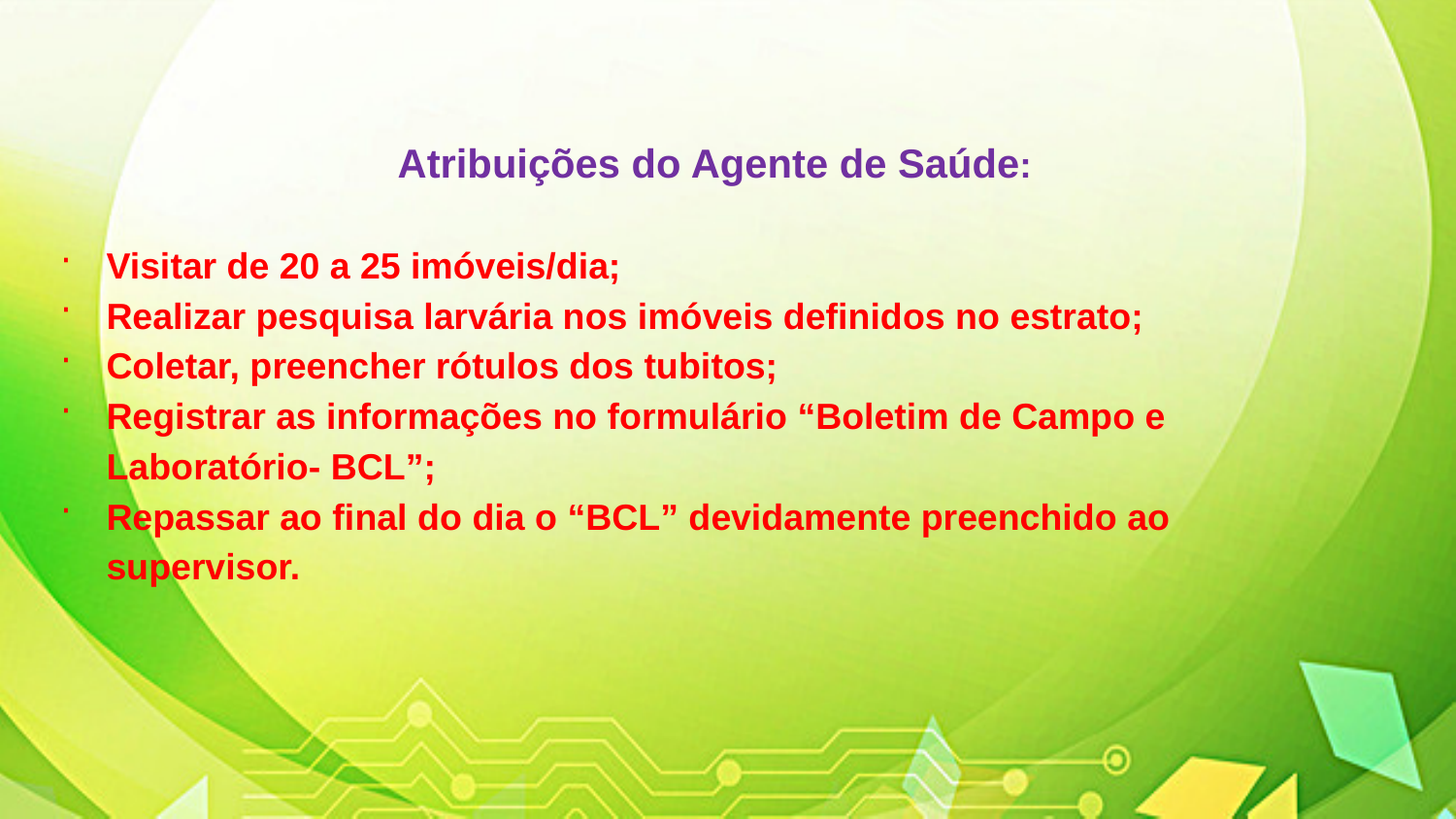

Atribuições do Agente de Saúde:

Visitar de 20 a 25 imóveis/dia;
Realizar pesquisa larvária nos imóveis definidos no estrato;
Coletar, preencher rótulos dos tubitos;
Registrar as informações no formulário “Boletim de Campo e Laboratório- BCL”;
Repassar ao final do dia o “BCL” devidamente preenchido ao supervisor.